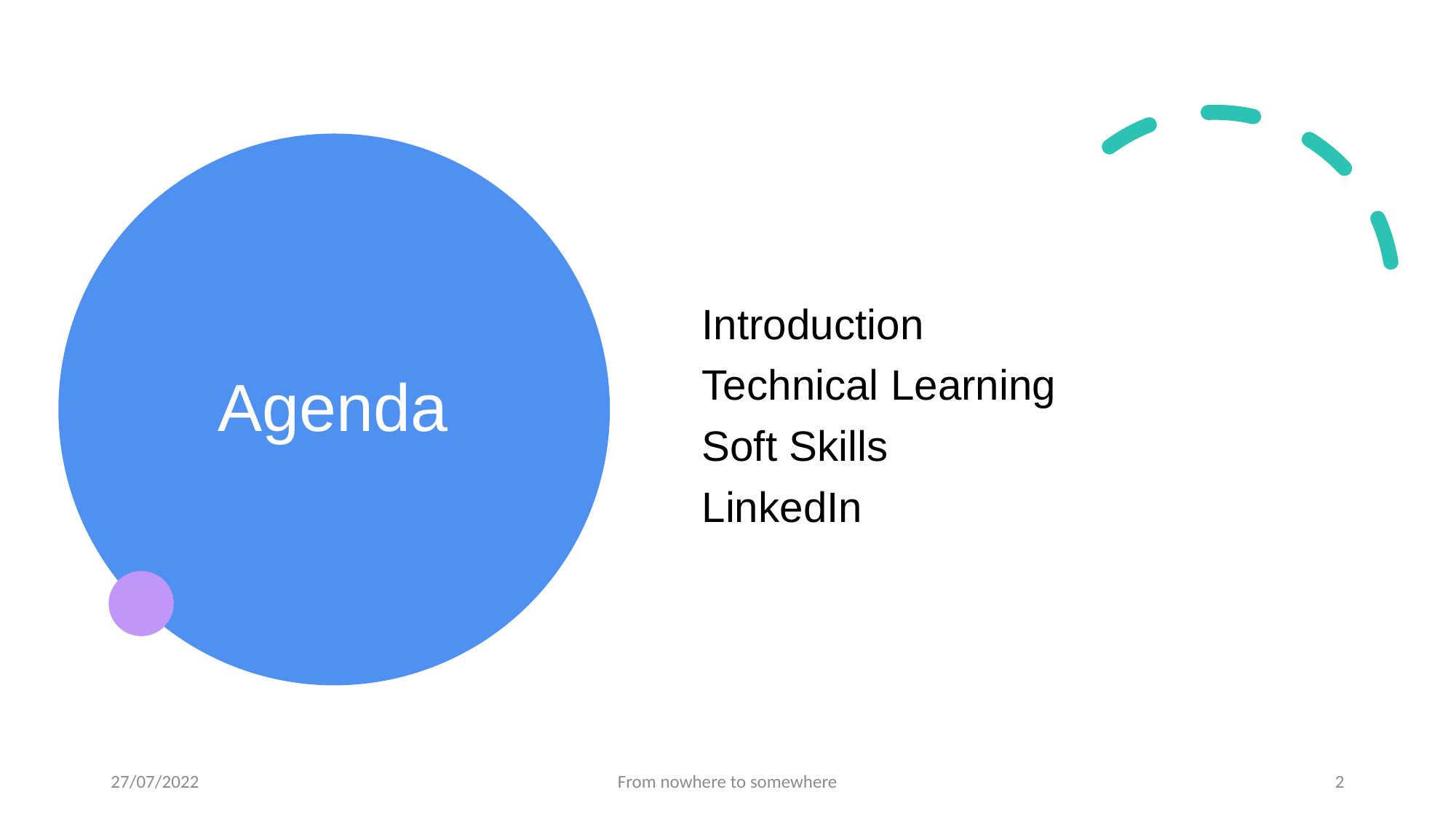

# Agenda
Introduction
Technical Learning
Soft Skills
LinkedIn
27/07/2022
From nowhere to somewhere
2